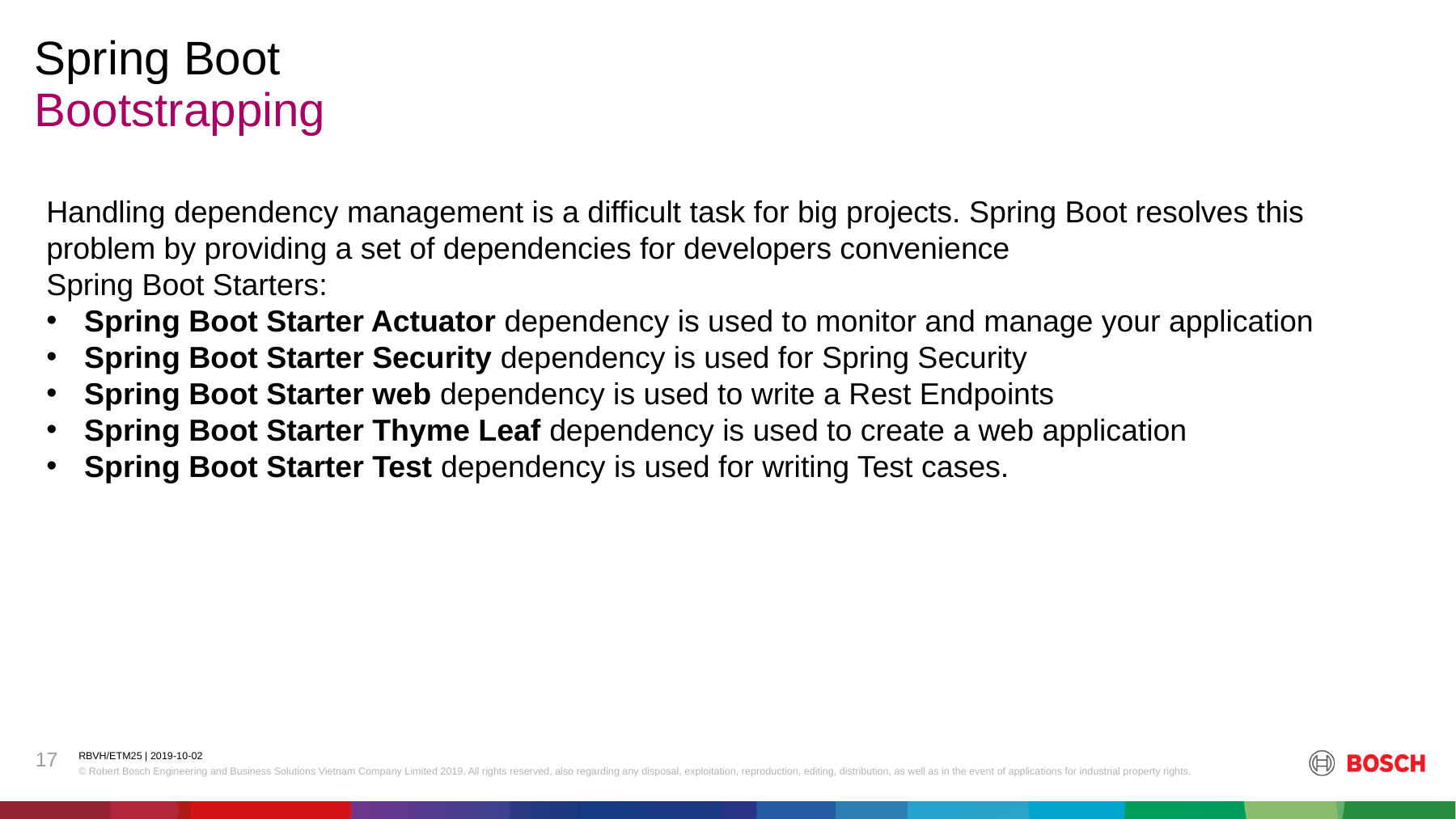

Spring Boot
# Bootstrapping
Handling dependency management is a difficult task for big projects. Spring Boot resolves this problem by providing a set of dependencies for developers convenience
Spring Boot Starters:
Spring Boot Starter Actuator dependency is used to monitor and manage your application
Spring Boot Starter Security dependency is used for Spring Security
Spring Boot Starter web dependency is used to write a Rest Endpoints
Spring Boot Starter Thyme Leaf dependency is used to create a web application
Spring Boot Starter Test dependency is used for writing Test cases.
17